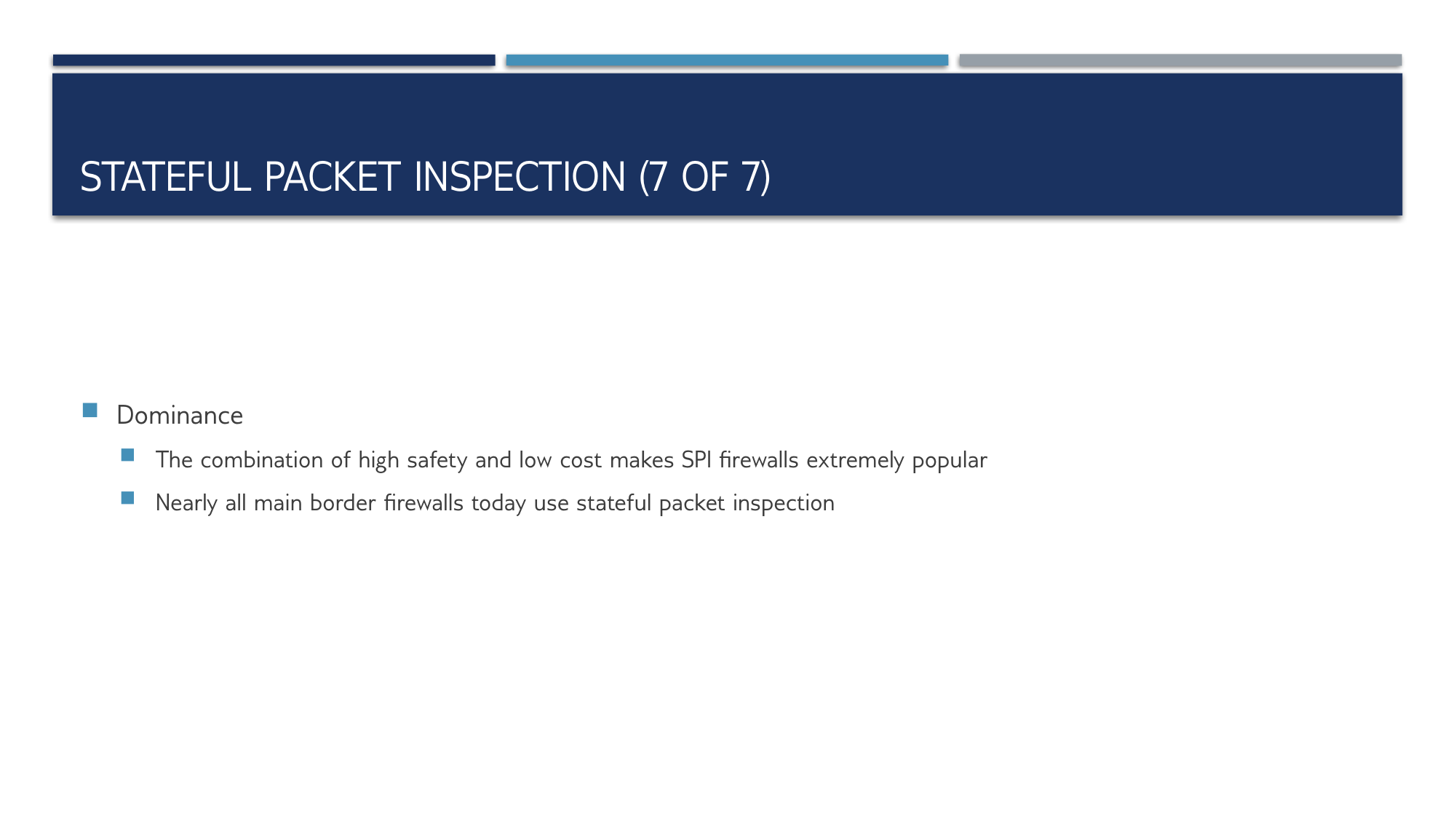

# Stateful Packet Inspection (7 of 7)
Dominance
The combination of high safety and low cost makes SPI firewalls extremely popular
Nearly all main border firewalls today use stateful packet inspection

6-53